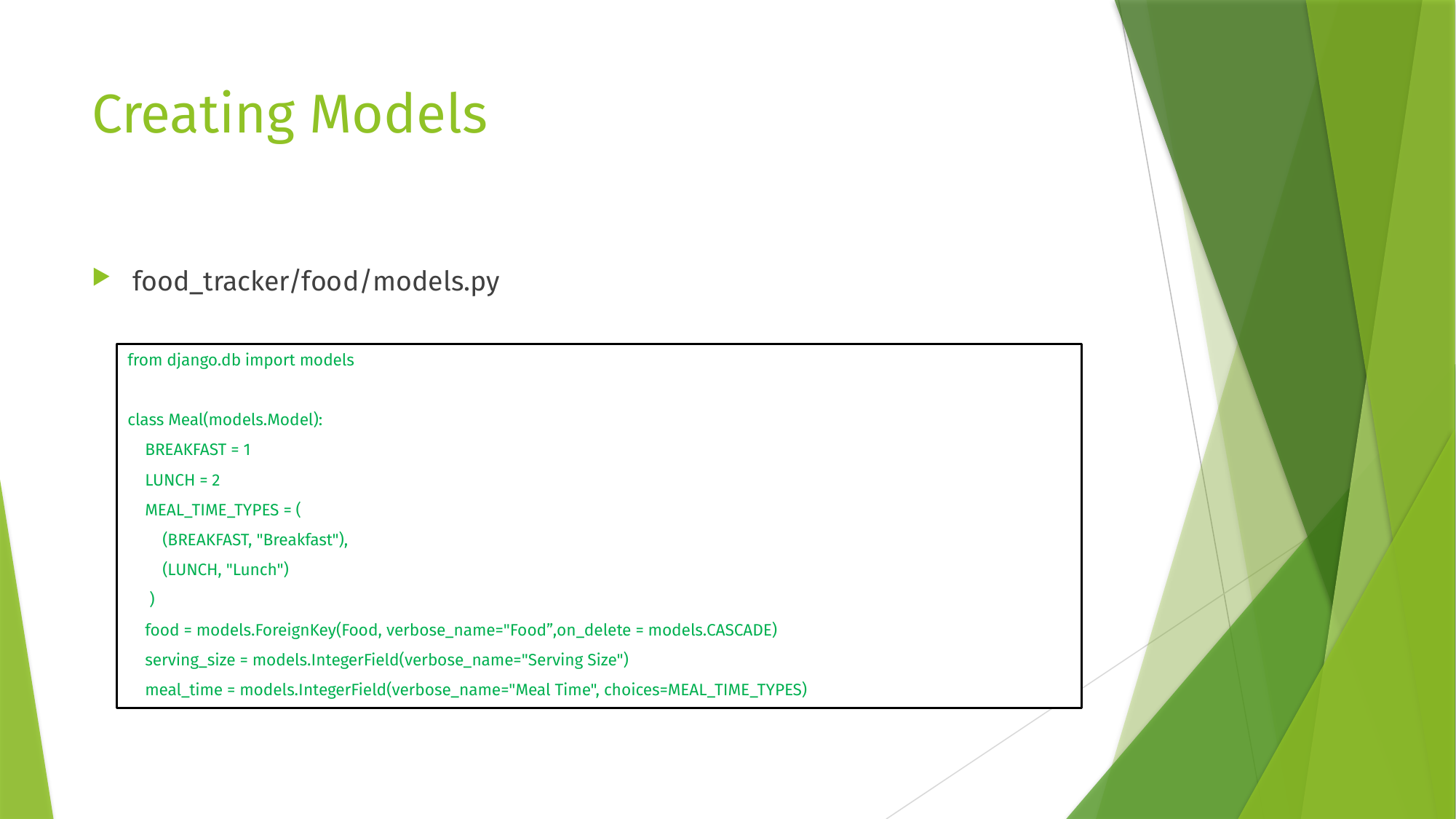

# Creating Models
food_tracker/food/models.py

from django.db import models

class Meal(models.Model):
    BREAKFAST = 1
    LUNCH = 2
    MEAL_TIME_TYPES = (
        (BREAKFAST, "Breakfast"),
        (LUNCH, "Lunch")
     )
    food = models.ForeignKey(Food, verbose_name="Food”,on_delete = models.CASCADE)
    serving_size = models.IntegerField(verbose_name="Serving Size")
    meal_time = models.IntegerField(verbose_name="Meal Time", choices=MEAL_TIME_TYPES)